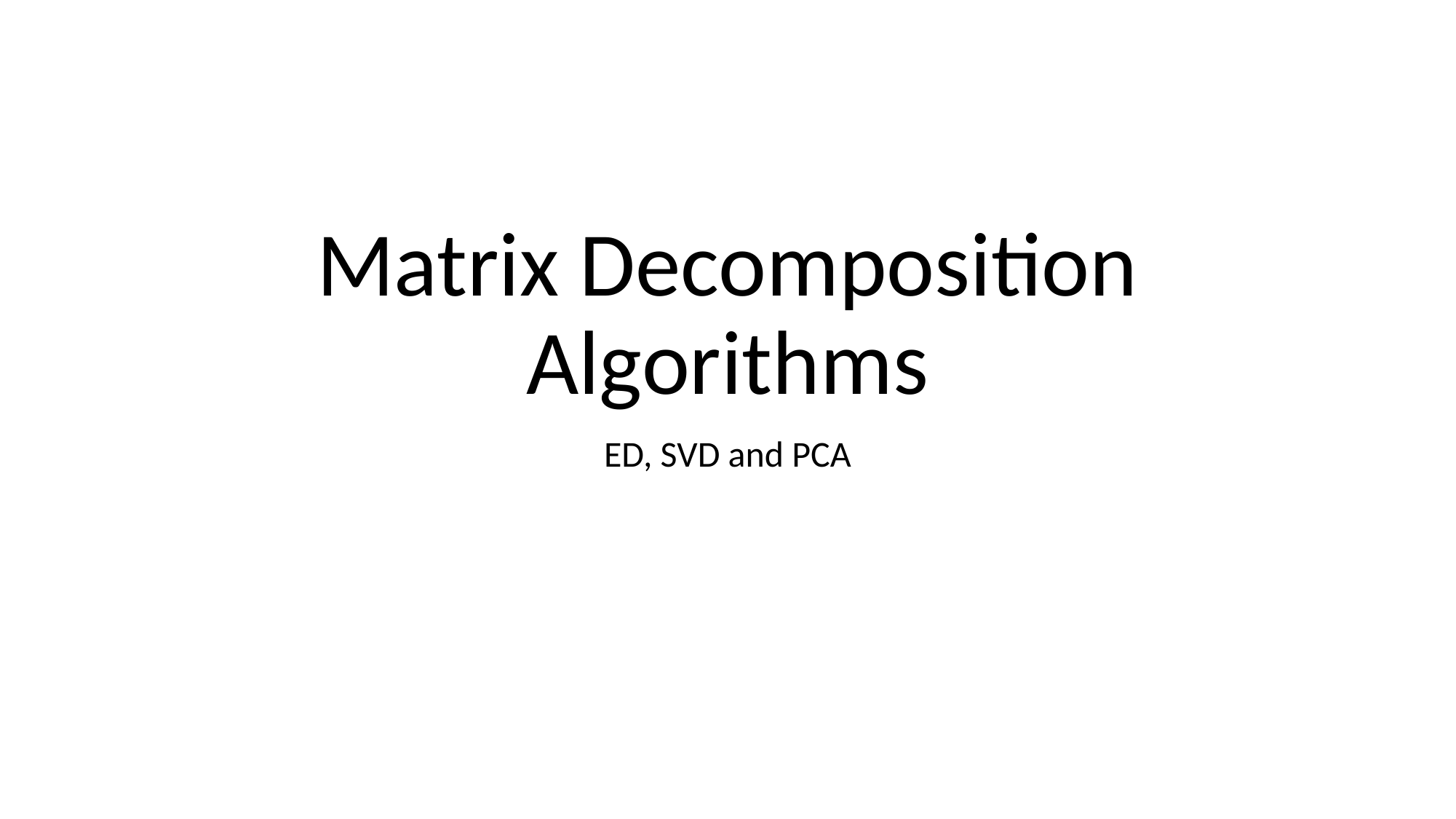

# Matrix Decomposition Algorithms
ED, SVD and PCA